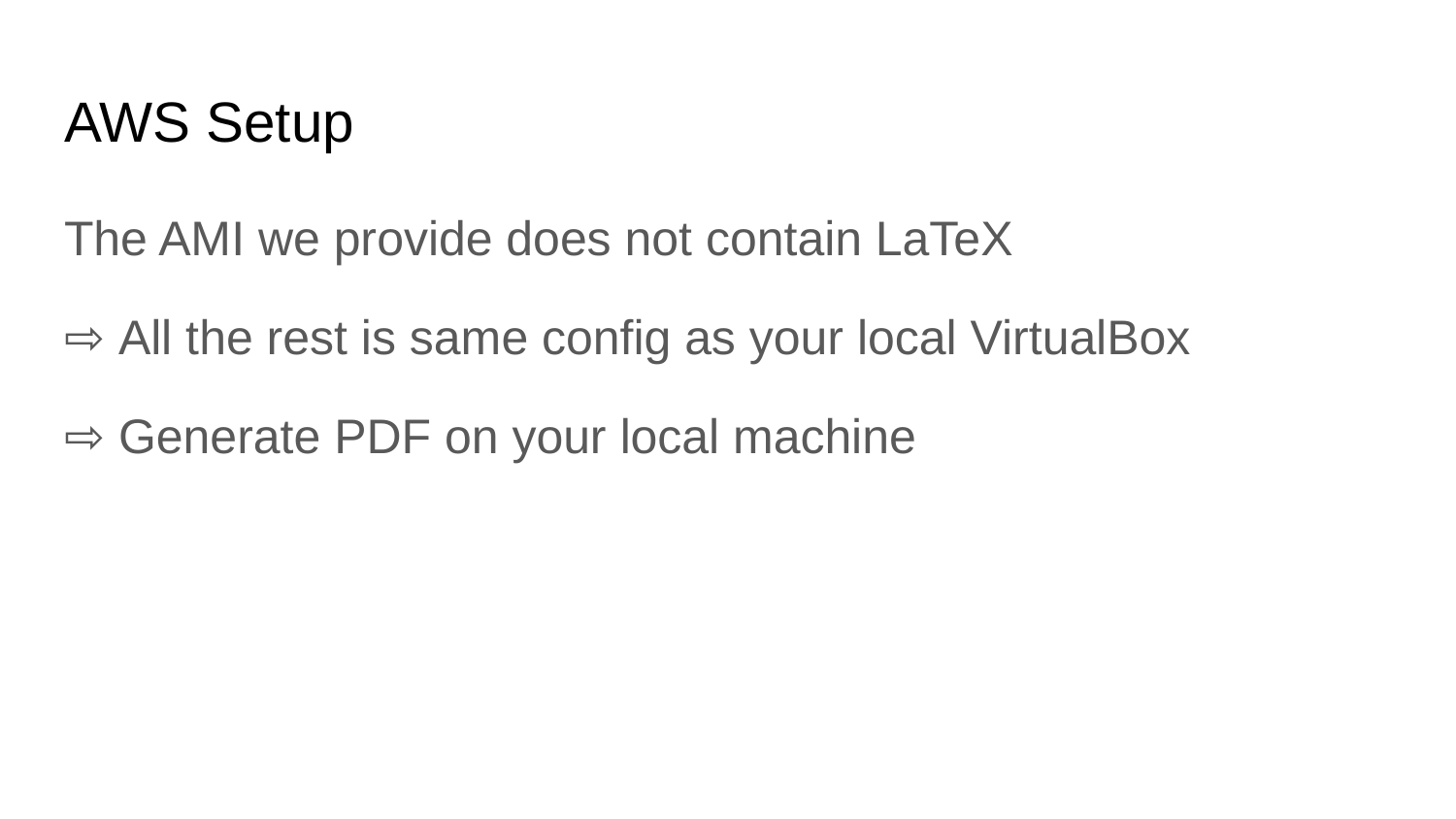

# AWS Setup
The AMI we provide does not contain LaTeX
⇨ All the rest is same config as your local VirtualBox
⇨ Generate PDF on your local machine